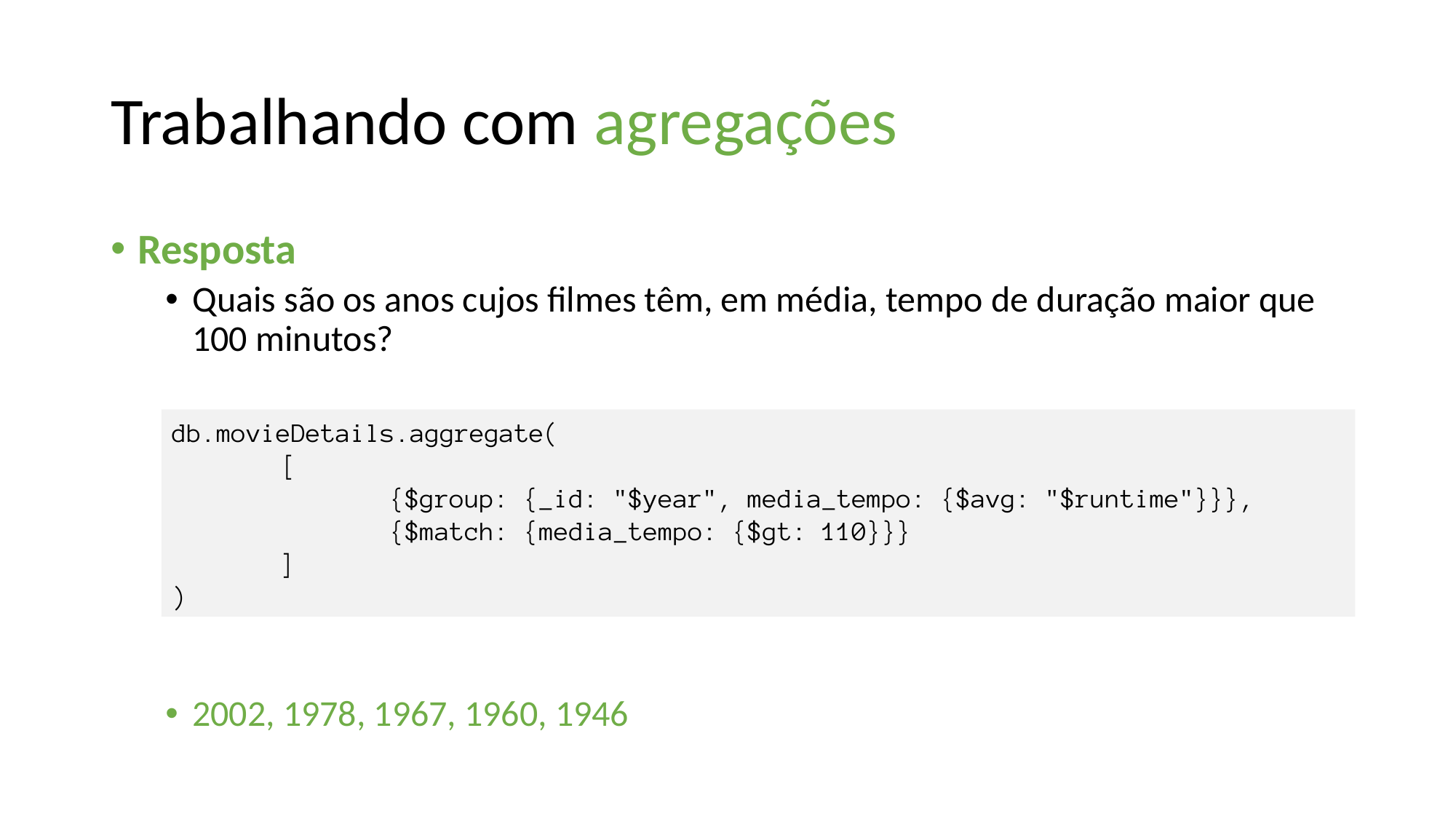

Trabalhando com agregações

Resposta
Quais são os anos cujos filmes têm, em média, tempo de duração maior que 100 minutos?

2002, 1978, 1967, 1960, 1946

db.movieDetails.aggregate(
	[
		{$group: {_id: "$year", media_tempo: {$avg: "$runtime"}}},
		{$match: {media_tempo: {$gt: 110}}}
	]
)